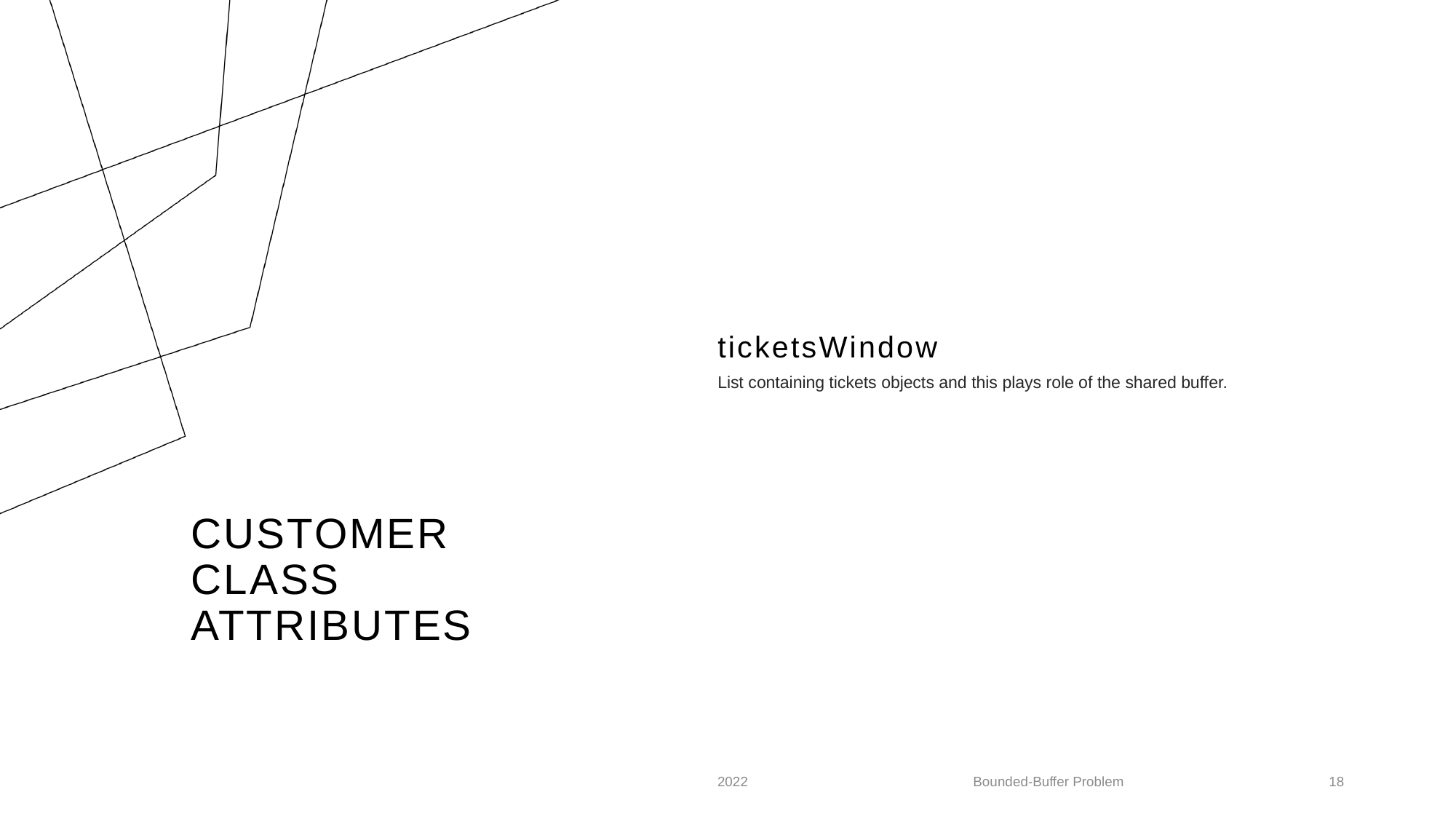

ticketsWindow
List containing tickets objects and this plays role of the shared buffer.
# Customer class attributes
2022
Bounded-Buffer Problem
18